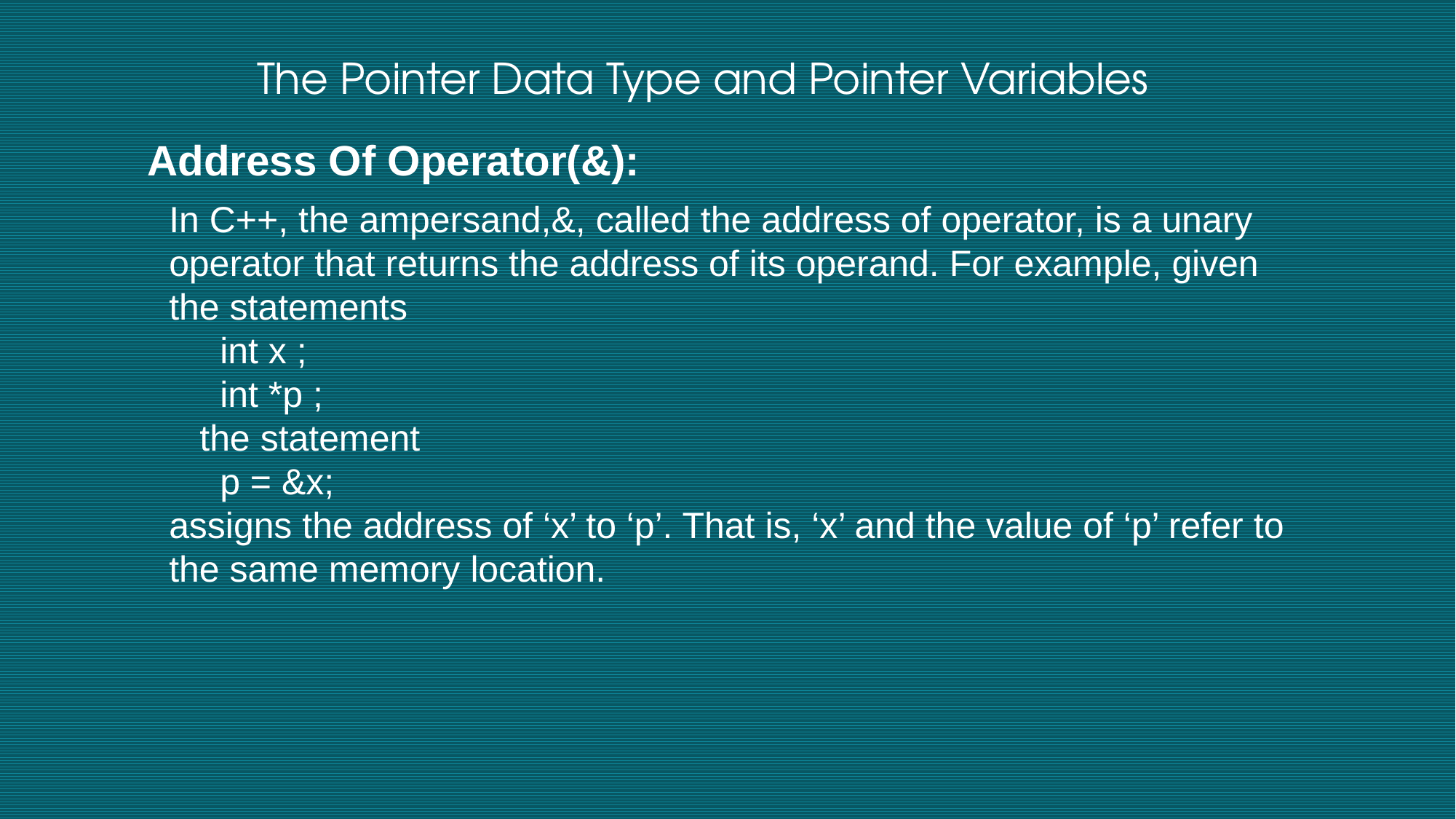

The Pointer Data Type and Pointer Variables
Address Of Operator(&):
In C++, the ampersand,&, called the address of operator, is a unary operator that returns the address of its operand. For example, given the statements
     int x ;
     int *p ;
   the statement
     p = &x;
assigns the address of ‘x’ to ‘p’. That is, ‘x’ and the value of ‘p’ refer to the same memory location.